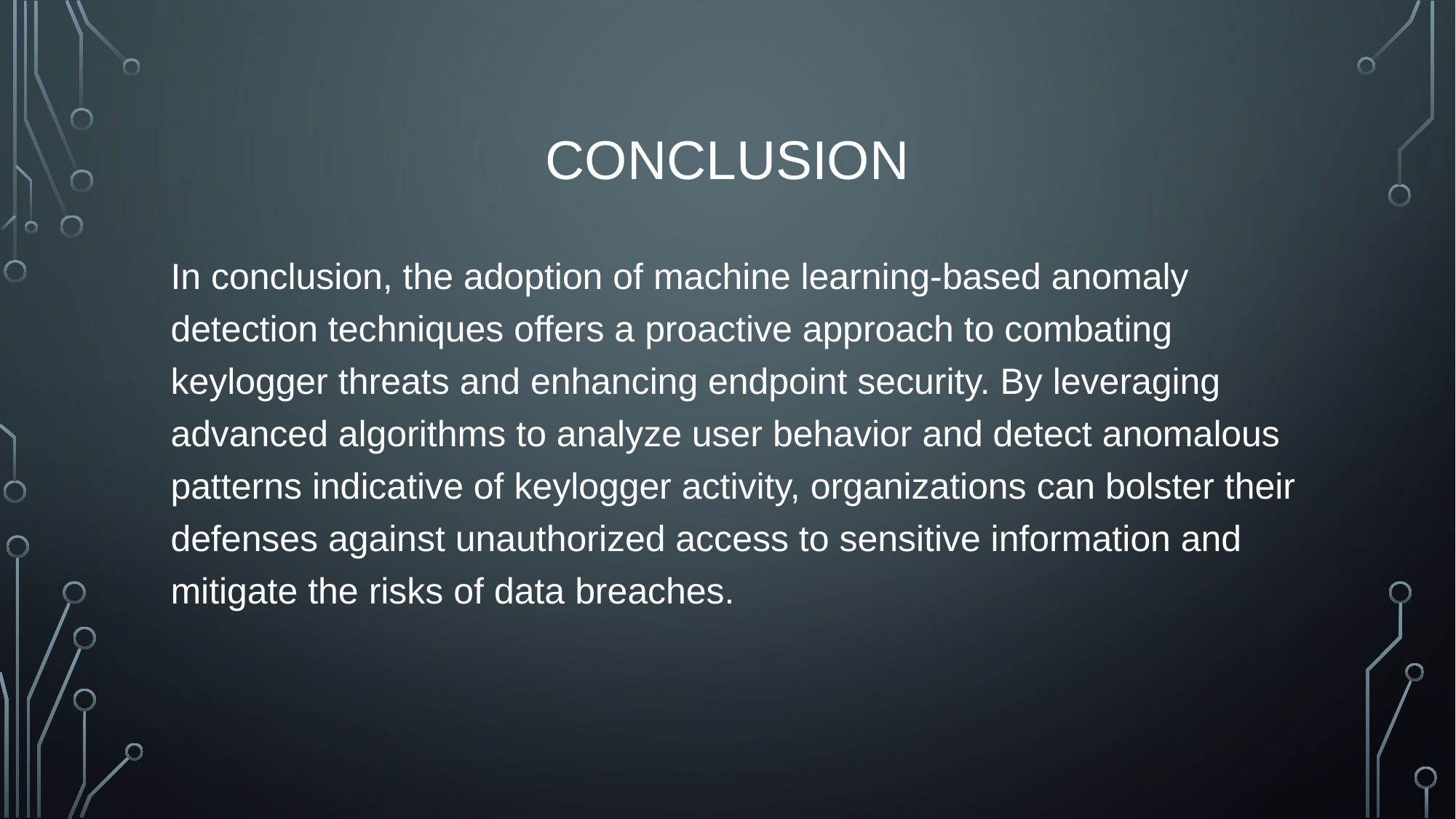

# Conclusion
In conclusion, the adoption of machine learning-based anomaly detection techniques offers a proactive approach to combating keylogger threats and enhancing endpoint security. By leveraging advanced algorithms to analyze user behavior and detect anomalous patterns indicative of keylogger activity, organizations can bolster their defenses against unauthorized access to sensitive information and mitigate the risks of data breaches.